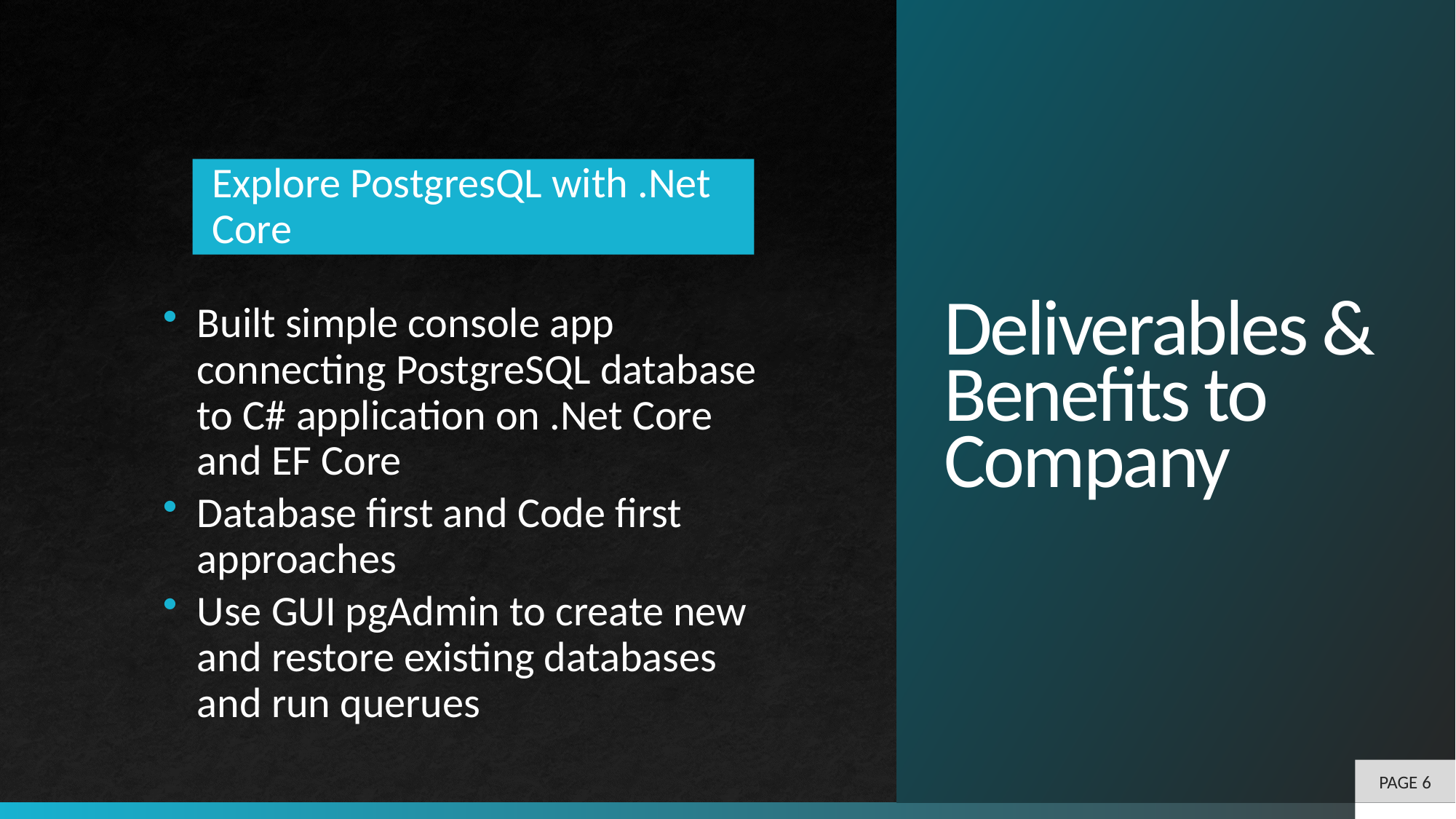

Deliverables &
Benefits to Company
# Deliverables & Benefits to Company

Built simple console app connecting PostgreSQL database to C# application on .Net Core and EF Core
Database first and Code first approaches
Use GUI pgAdmin to create new and restore existing databases and run querues

Explore PostgresQL with .Net Core
PAGE 6
PAGE 6